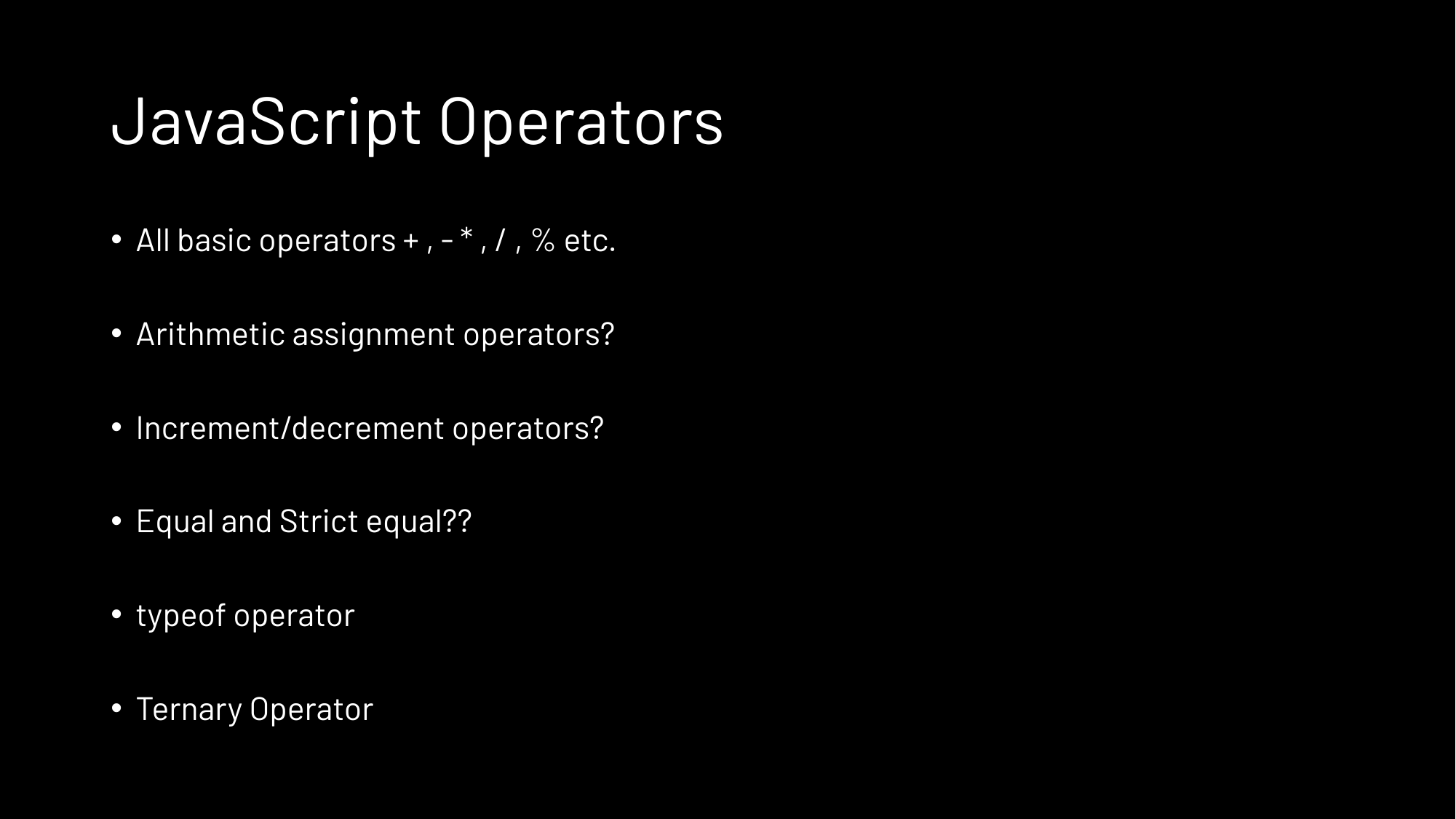

# JavaScript Operators
All basic operators + , - * , / , % etc.

Arithmetic assignment operators?

Increment/decrement operators?

Equal and Strict equal??

typeof operator

Ternary Operator